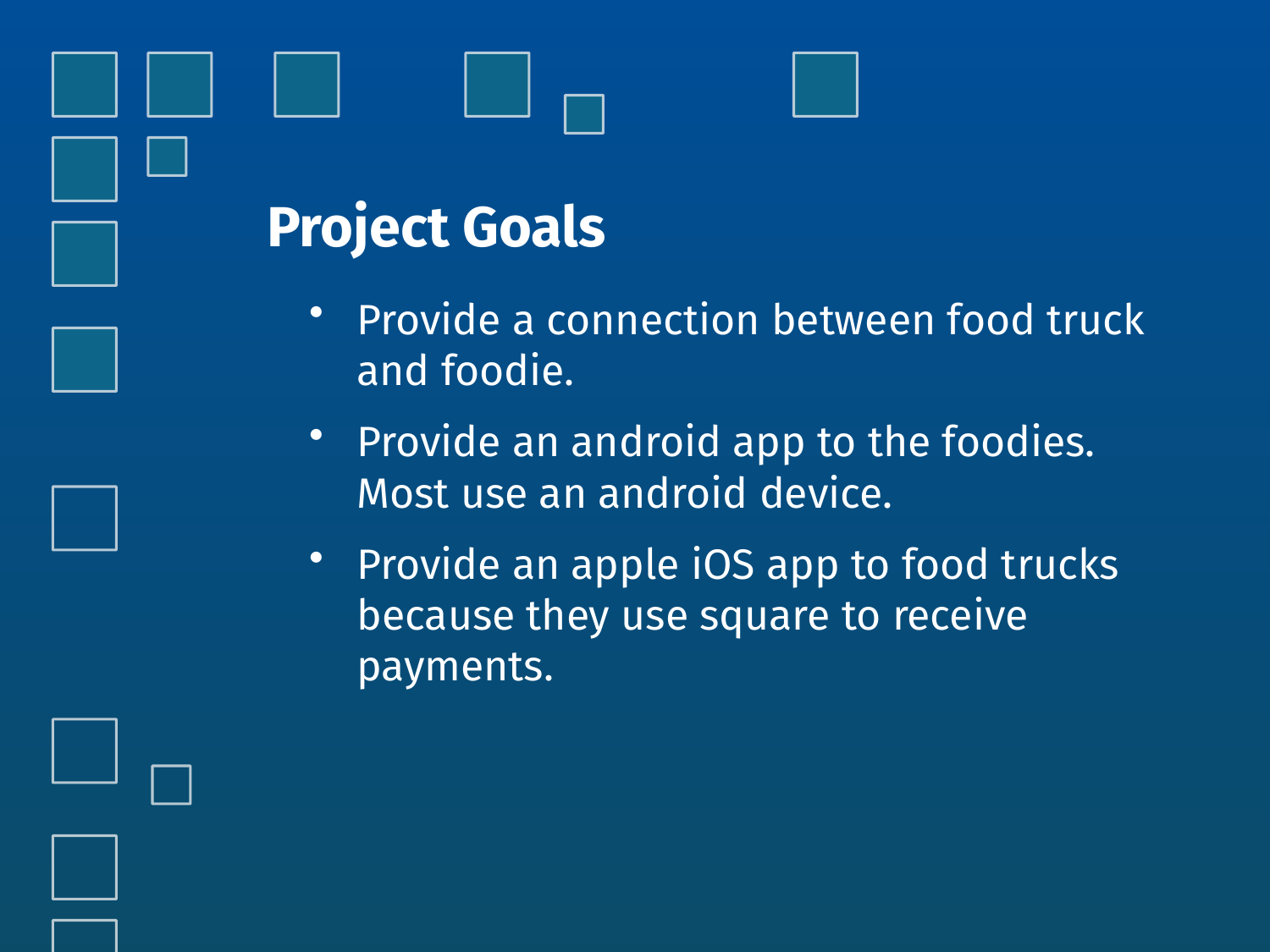

# Project Goals
Provide a connection between food truck and foodie.
Provide an android app to the foodies. Most use an android device.
Provide an apple iOS app to food trucks because they use square to receive payments.